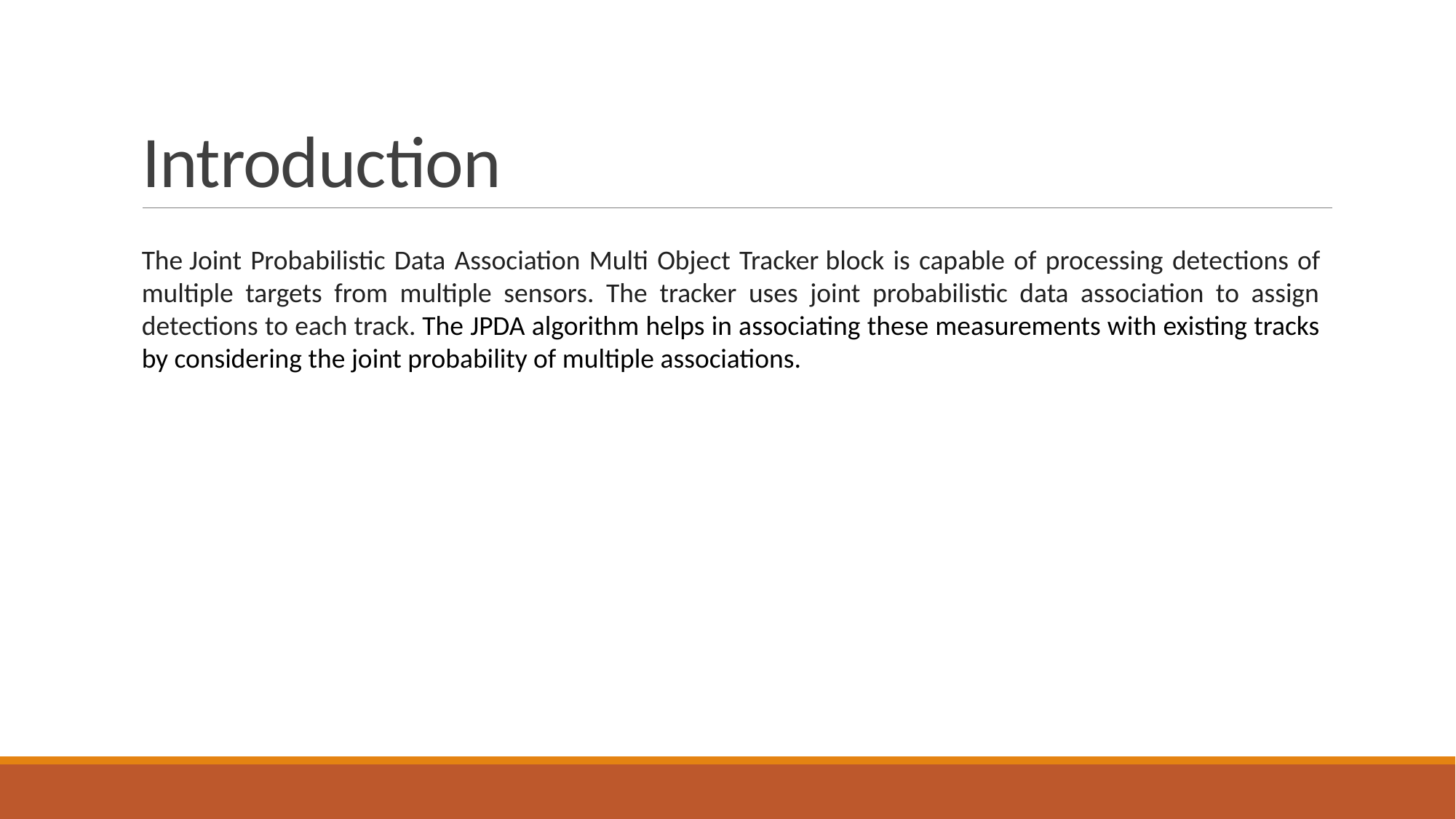

# Introduction
The Joint Probabilistic Data Association Multi Object Tracker block is capable of processing detections of multiple targets from multiple sensors. The tracker uses joint probabilistic data association to assign detections to each track. The JPDA algorithm helps in associating these measurements with existing tracks by considering the joint probability of multiple associations.